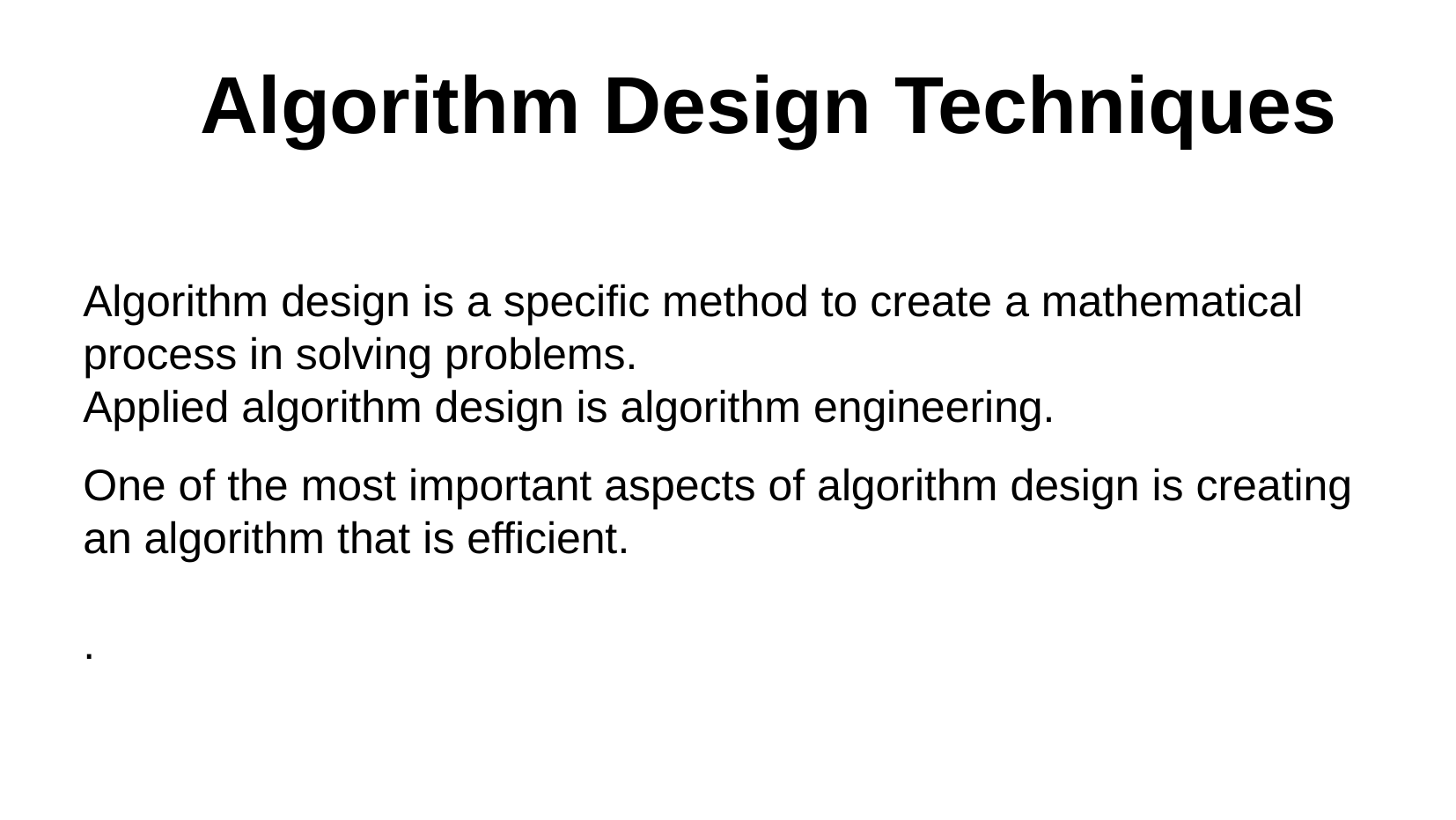

Algorithm Design Techniques
Algorithm design is a specific method to create a mathematical process in solving problems.
Applied algorithm design is algorithm engineering.
One of the most important aspects of algorithm design is creating an algorithm that is efficient.
.